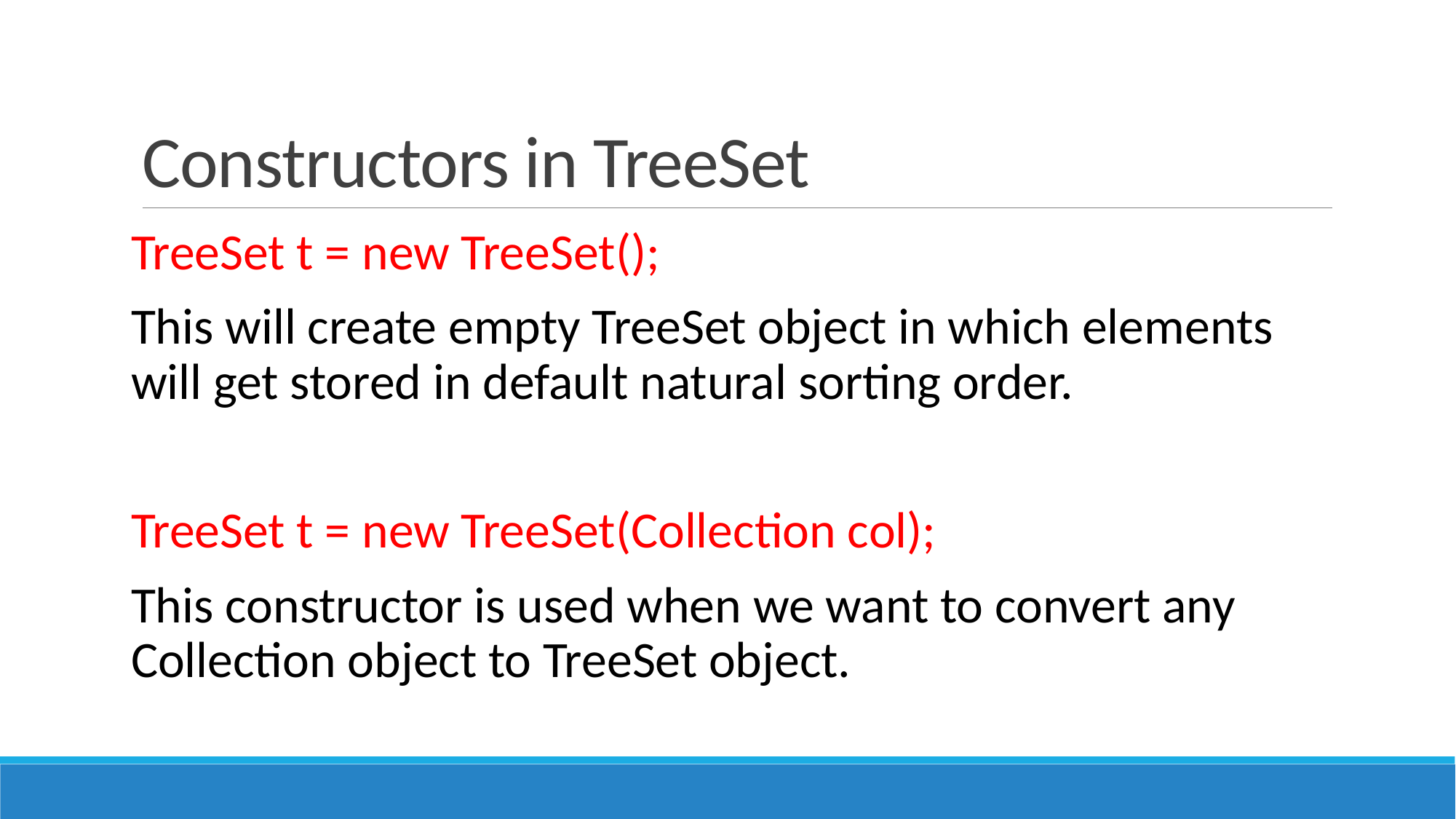

# Constructors in TreeSet
TreeSet t = new TreeSet();
This will create empty TreeSet object in which elements will get stored in default natural sorting order.

TreeSet t = new TreeSet(Collection col);
This constructor is used when we want to convert any Collection object to TreeSet object.